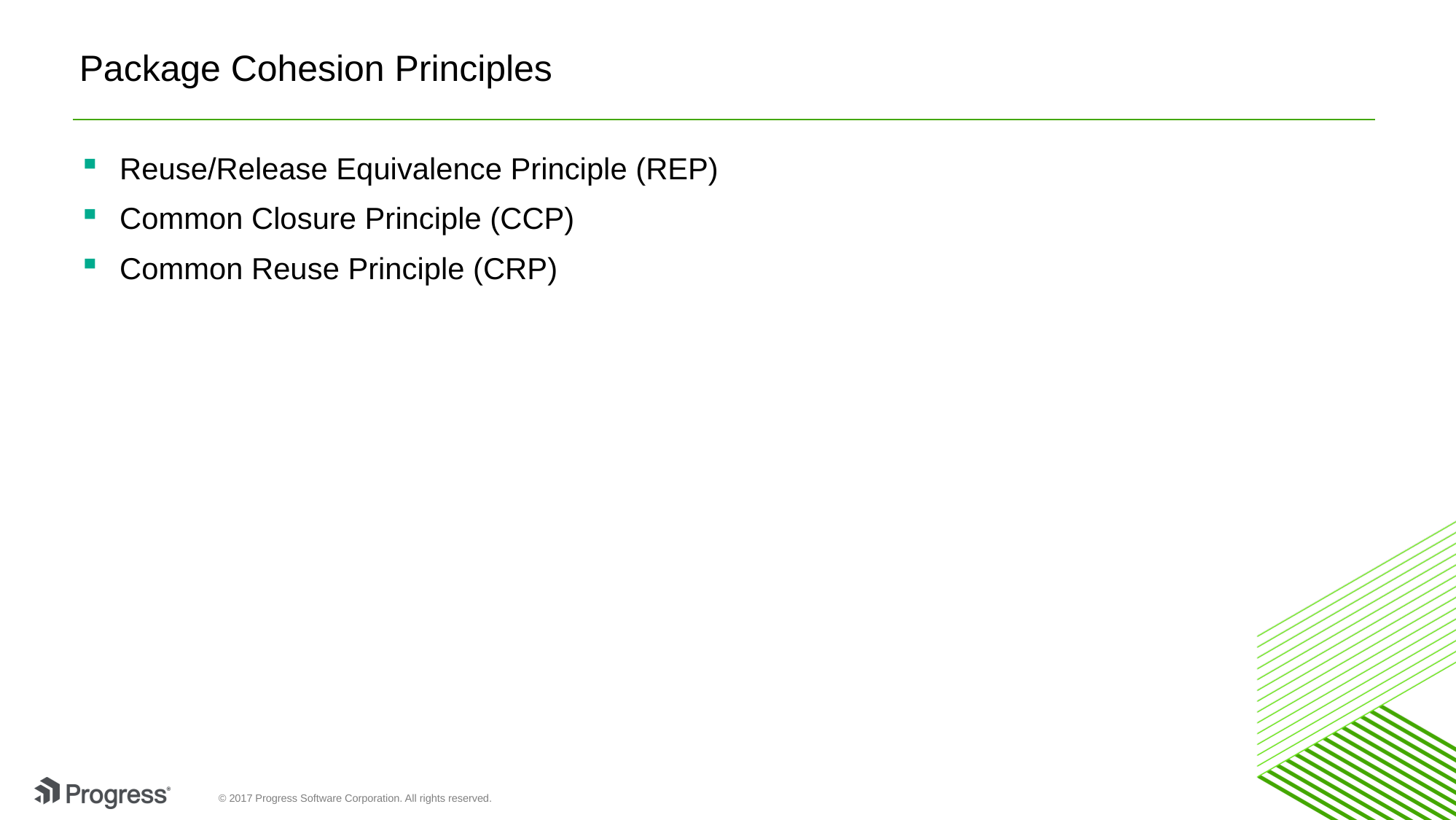

# Package Cohesion Principles
Reuse/Release Equivalence Principle (REP)
Common Closure Principle (CCP)
Common Reuse Principle (CRP)
17